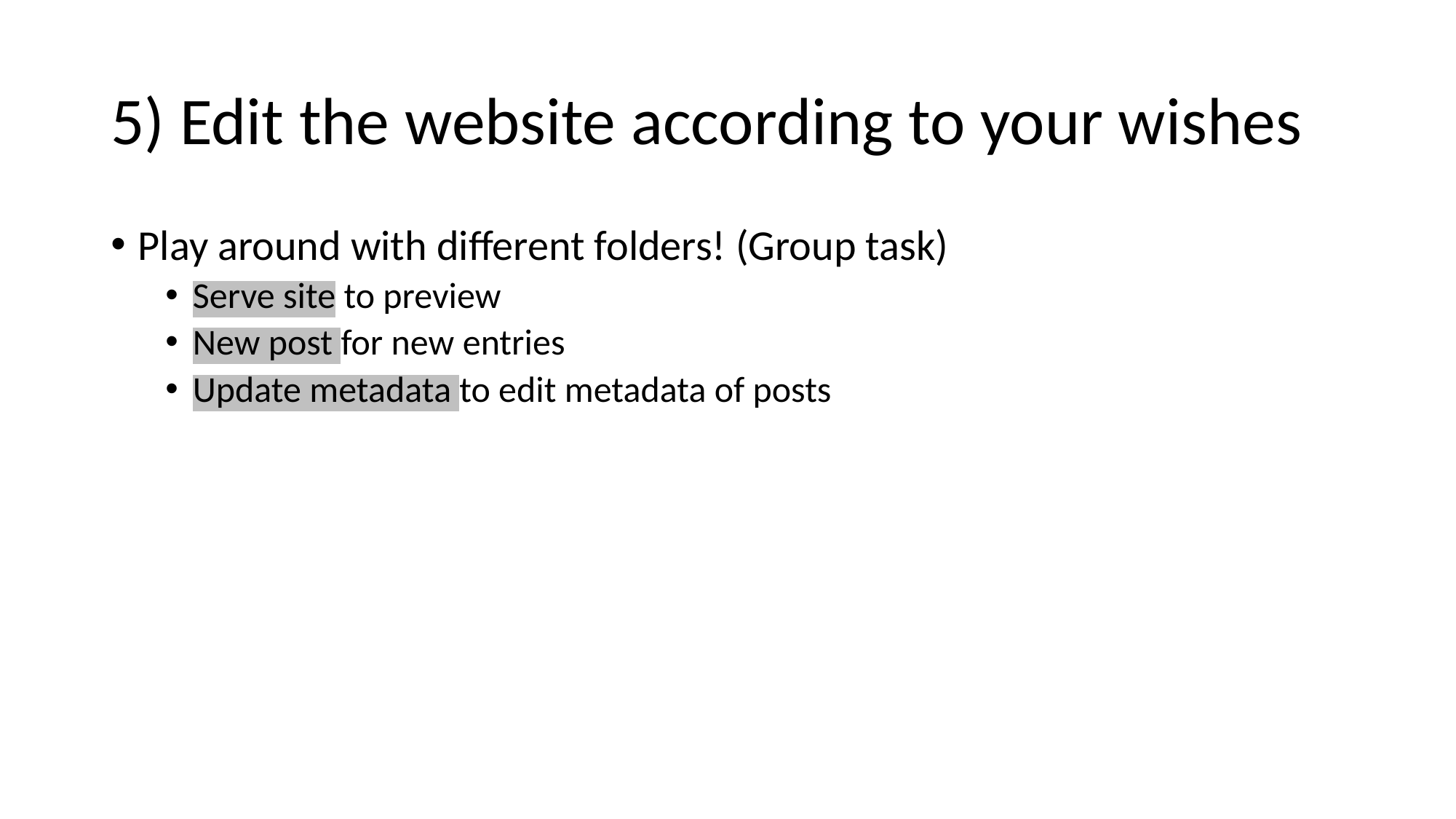

# 5) Edit the website according to your wishes
Play around with different folders! (Group task)
Serve site to preview
New post for new entries
Update metadata to edit metadata of posts